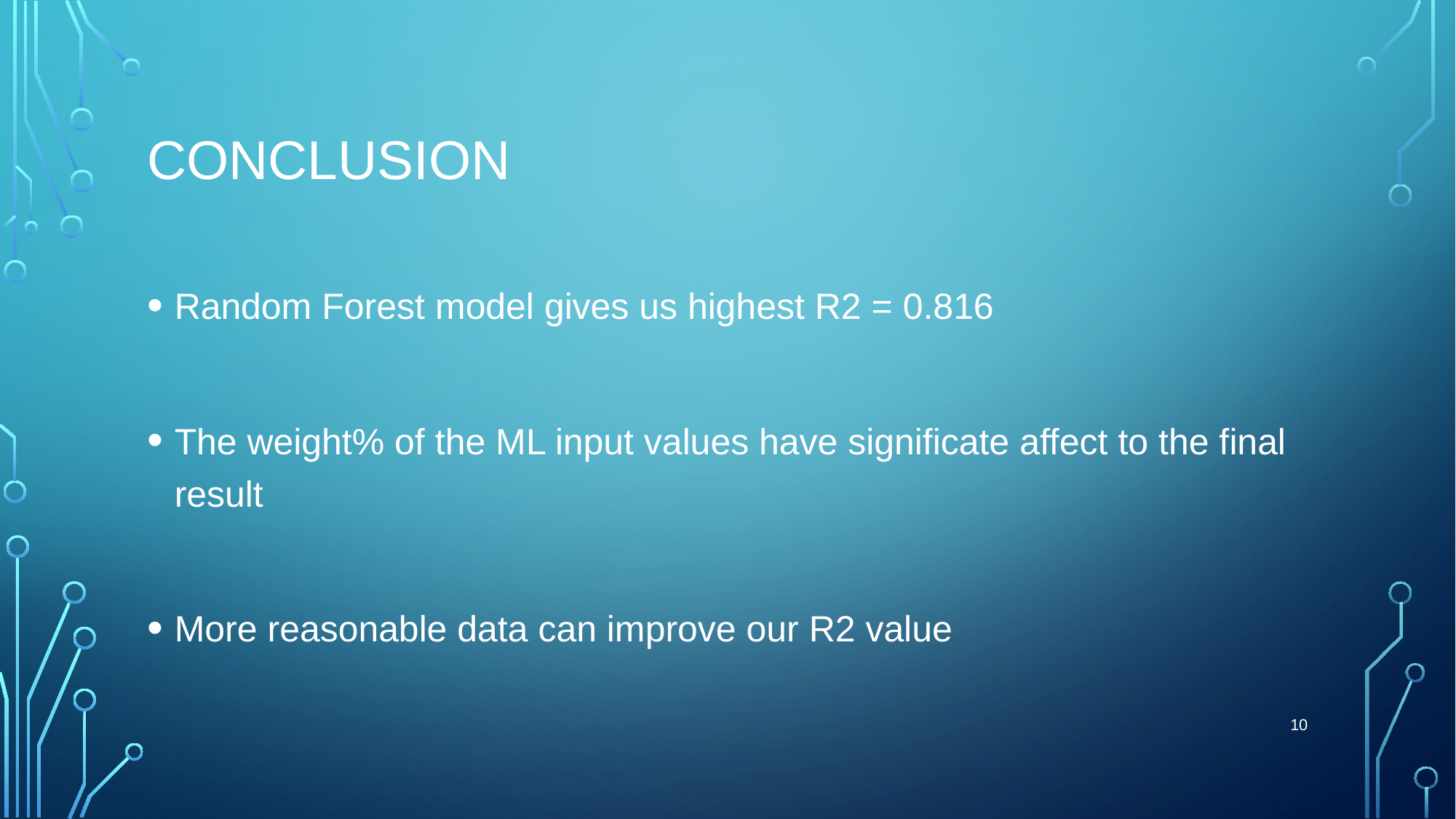

# Conclusion
Random Forest model gives us highest R2 = 0.816

The weight% of the ML input values have significate affect to the final result

More reasonable data can improve our R2 value

10